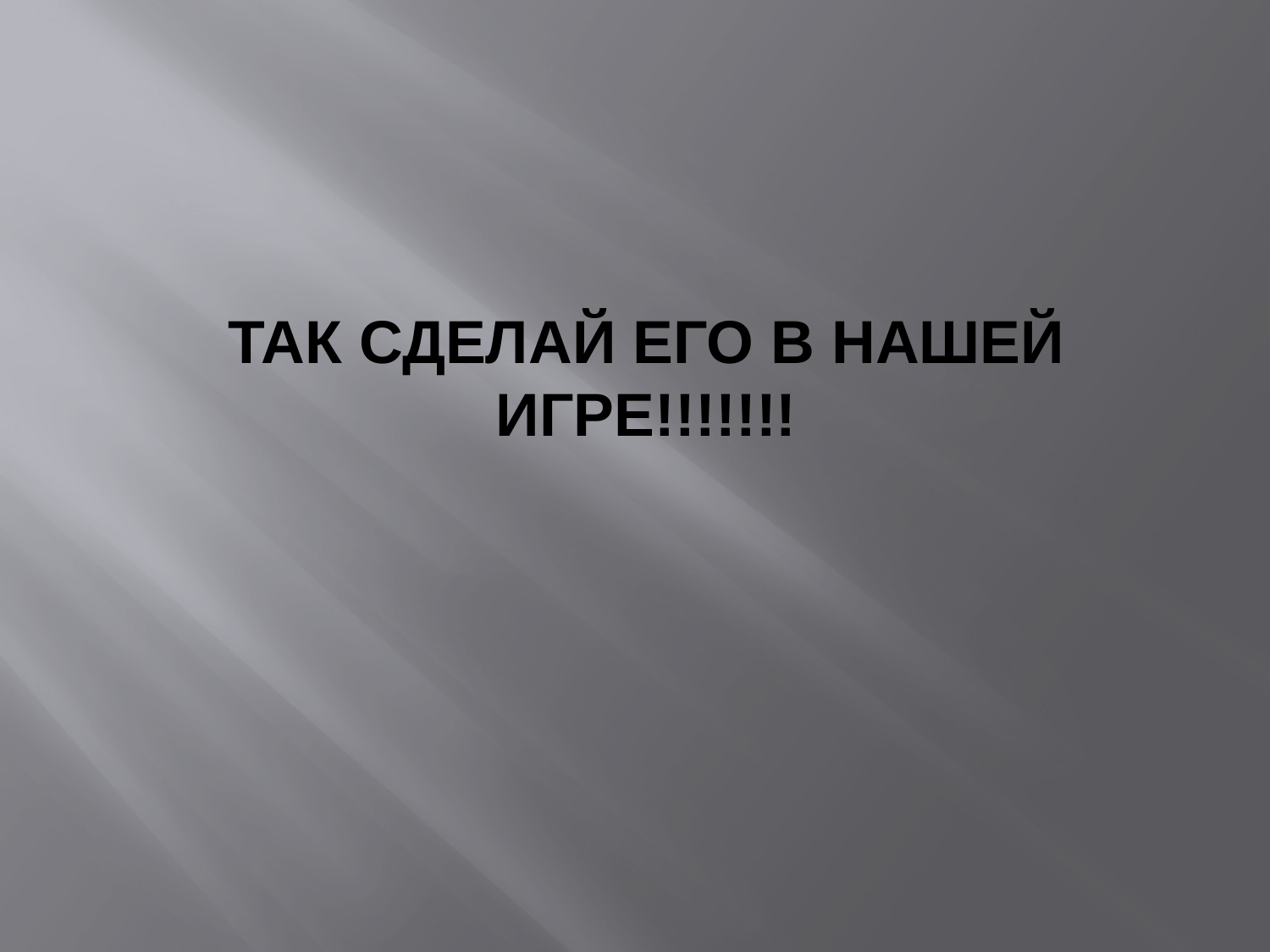

# ТАК СДЕЛАЙ ЕГО В НАШЕЙ ИГРЕ!!!!!!!